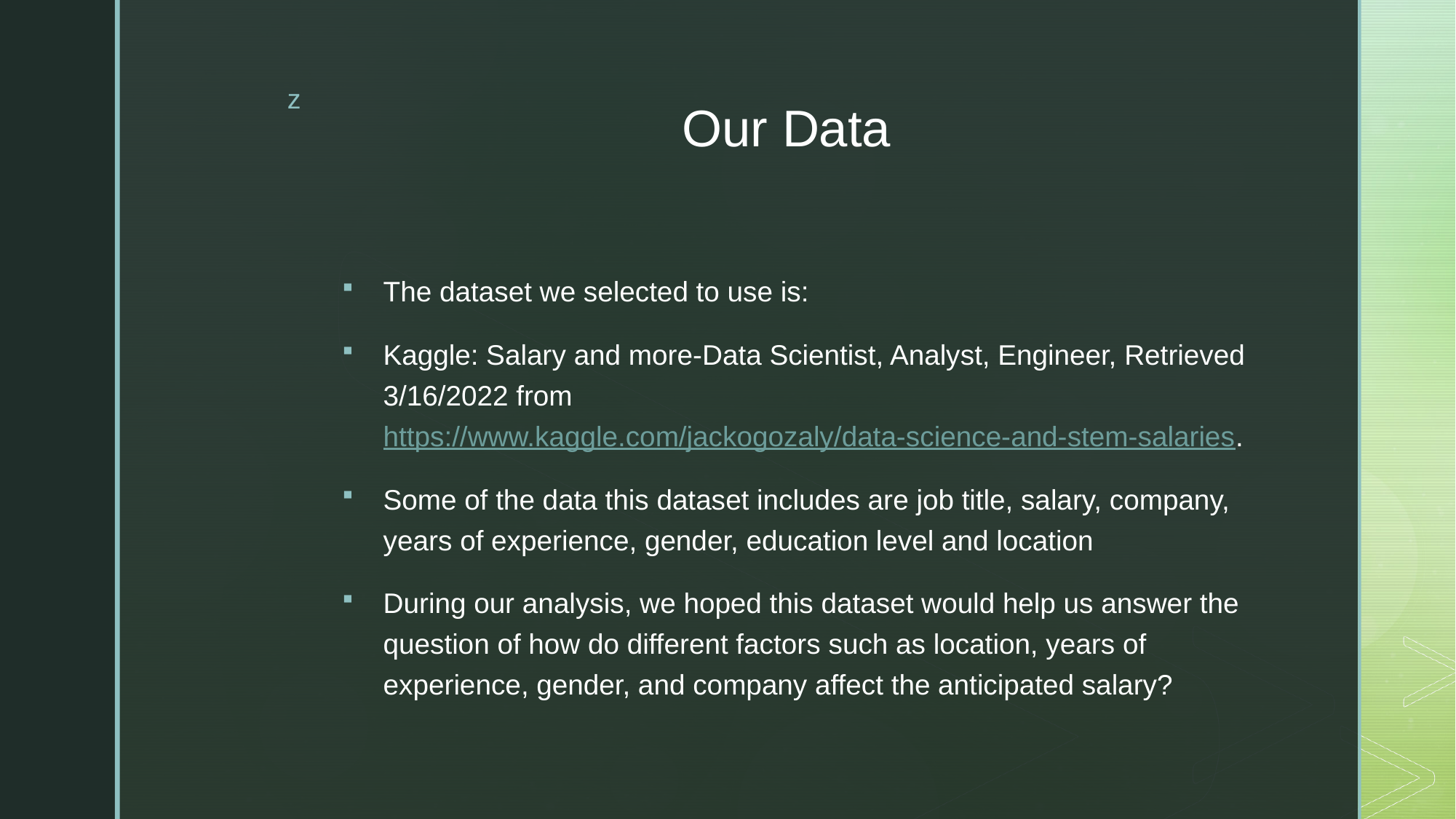

# Our Data
The dataset we selected to use is:
Kaggle: Salary and more-Data Scientist, Analyst, Engineer, Retrieved 3/16/2022 from https://www.kaggle.com/jackogozaly/data-science-and-stem-salaries.
Some of the data this dataset includes are job title, salary, company, years of experience, gender, education level and location
During our analysis, we hoped this dataset would help us answer the question of how do different factors such as location, years of experience, gender, and company affect the anticipated salary?